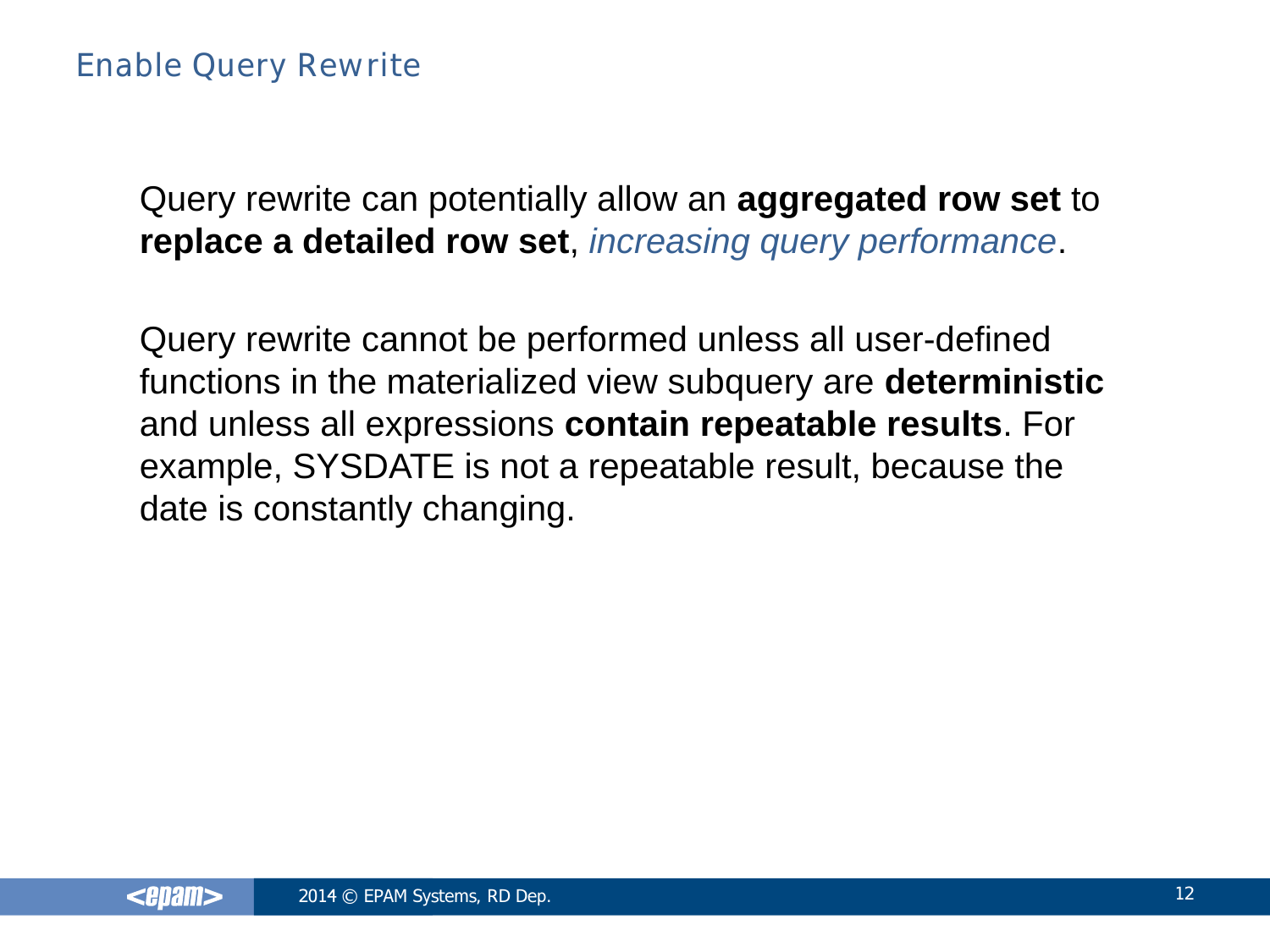

# Enable Query Rewrite
Query rewrite can potentially allow an aggregated row set to replace a detailed row set, increasing query performance.

Query rewrite cannot be performed unless all user-defined functions in the materialized view subquery are deterministic and unless all expressions contain repeatable results. For example, SYSDATE is not a repeatable result, because the date is constantly changing.

12
2014 © EPAM Systems, RD Dep.